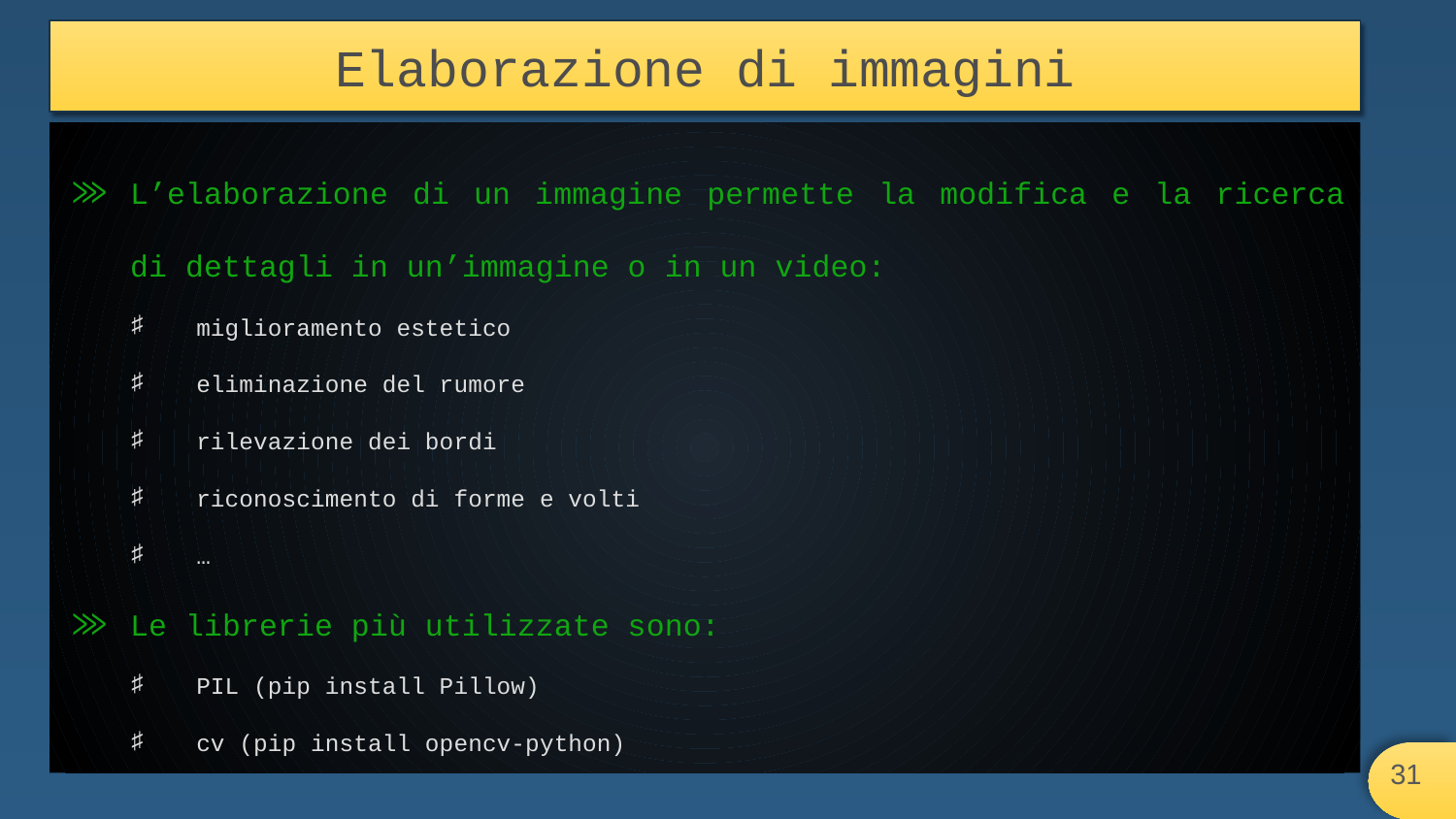

# Elaborazione di immagini
L’elaborazione di un immagine permette la modifica e la ricerca di dettagli in un’immagine o in un video:
miglioramento estetico
eliminazione del rumore
rilevazione dei bordi
riconoscimento di forme e volti
…
Le librerie più utilizzate sono:
PIL (pip install Pillow)
cv (pip install opencv-python)
31